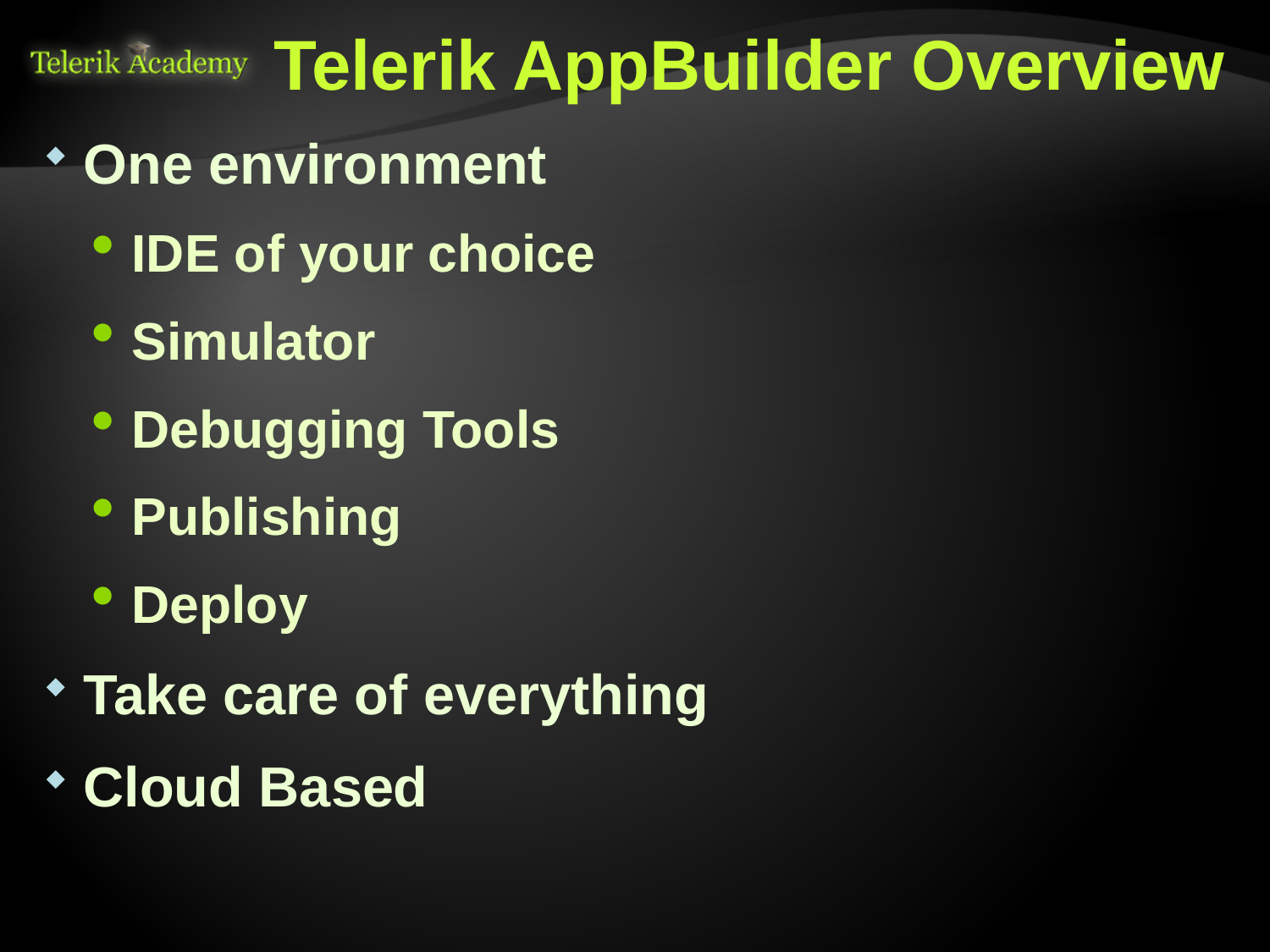

# Telerik AppBuilder Overview
One environment
IDE of your choice
Simulator
Debugging Tools
Publishing
Deploy
Take care of everything
Cloud Based